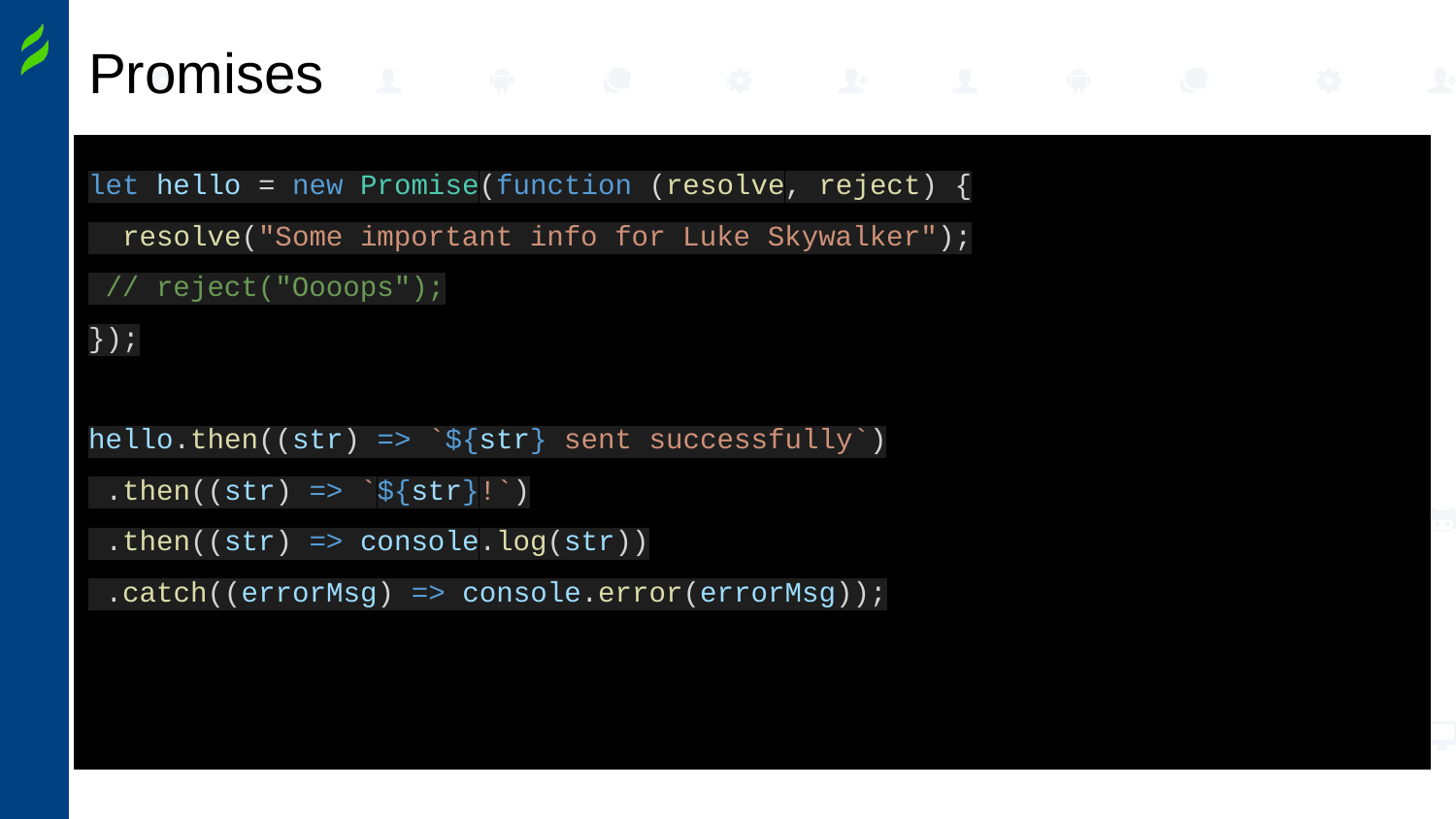

# Promises
let hello = new Promise(function (resolve, reject) {
  resolve("Some important info for Luke Skywalker");
 // reject("Oooops");
});

hello.then((str) => `${str} sent successfully`)
 .then((str) => `${str}!`)
 .then((str) => console.log(str))
 .catch((errorMsg) => console.error(errorMsg));